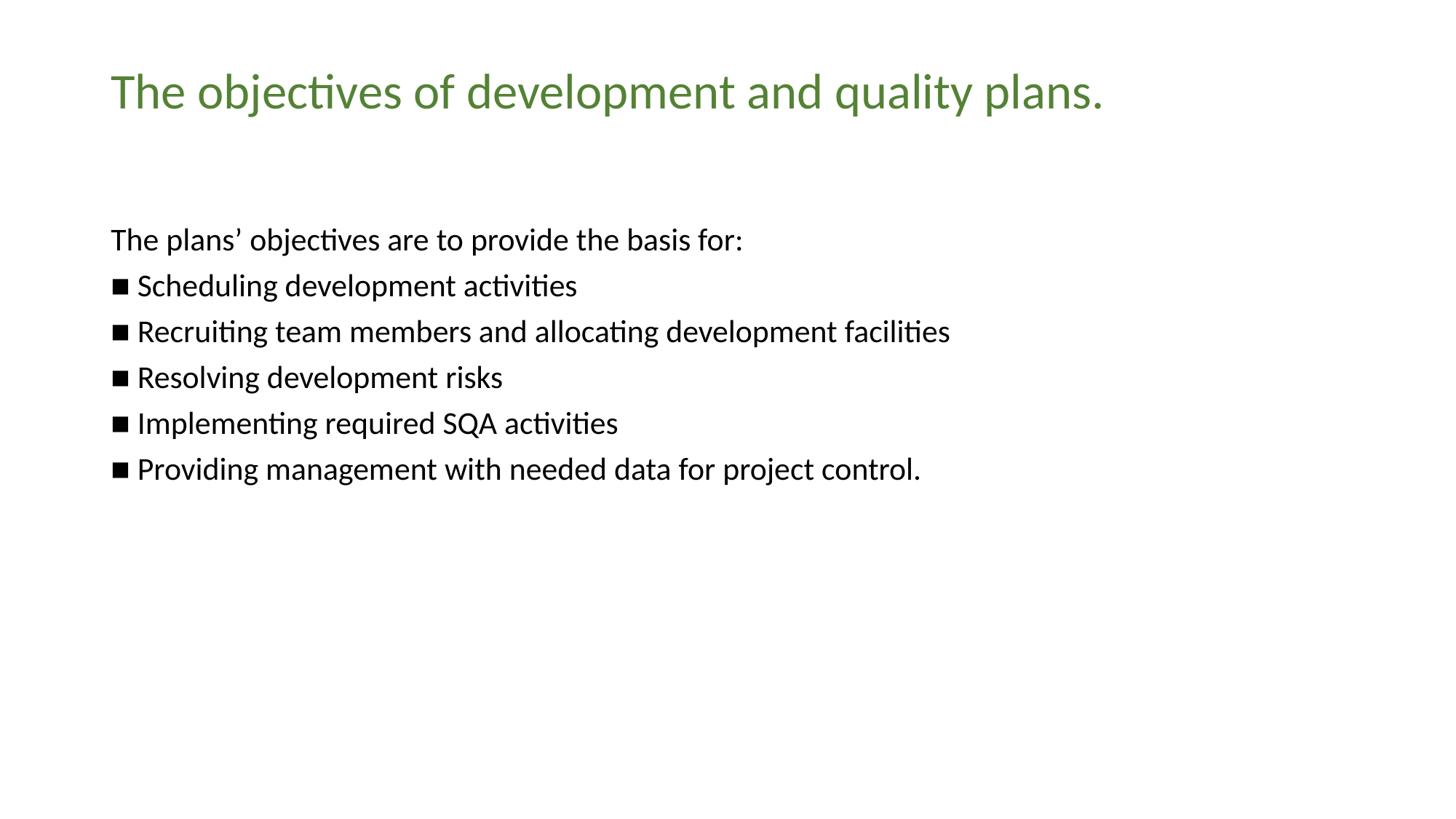

# The objectives of development and quality plans.
The plans’ objectives are to provide the basis for:
■ Scheduling development activities
■ Recruiting team members and allocating development facilities
■ Resolving development risks
■ Implementing required SQA activities
■ Providing management with needed data for project control.